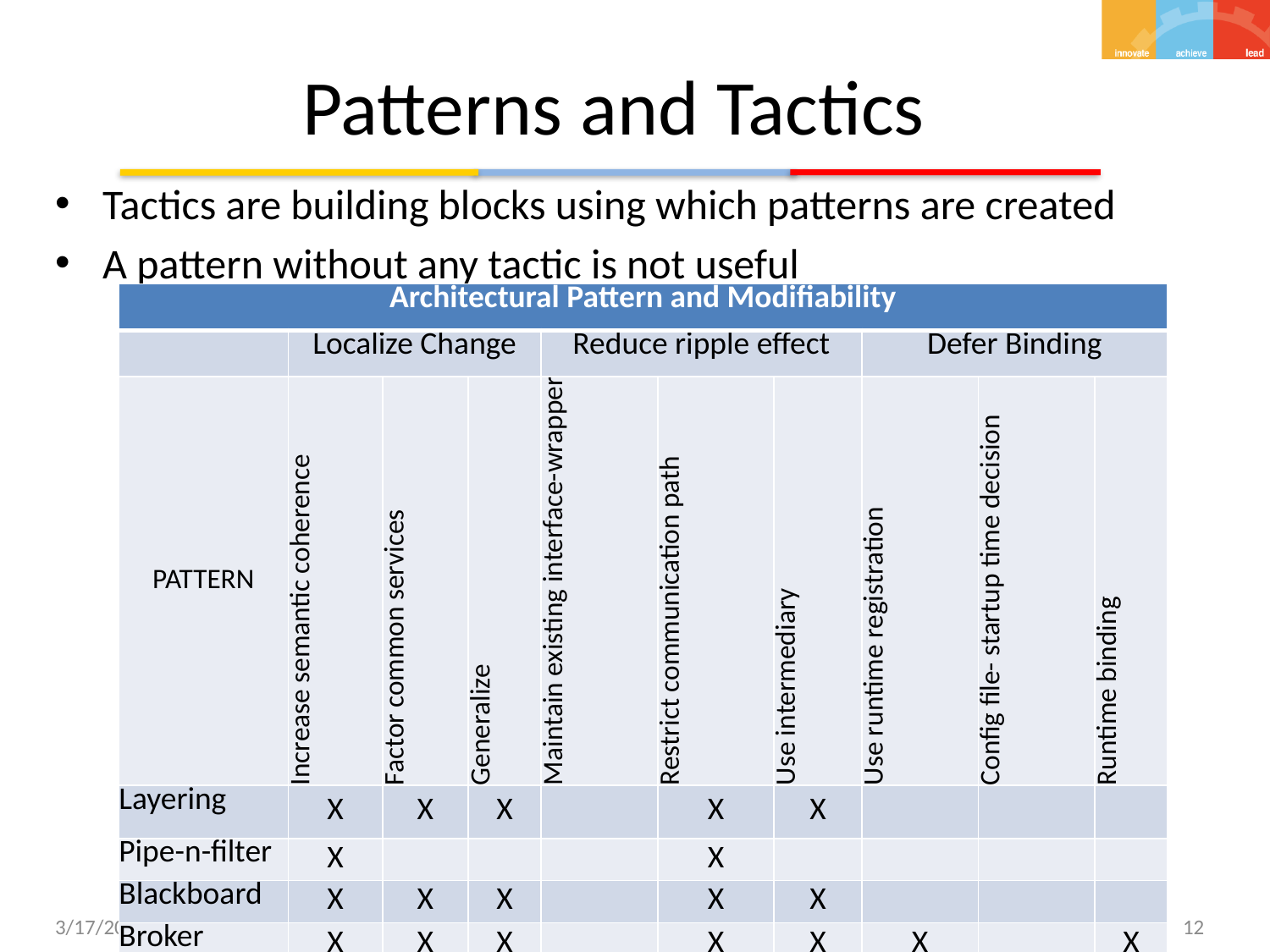

# Patterns and Tactics
Tactics are building blocks using which patterns are created
A pattern without any tactic is not useful
| Architectural Pattern and Modifiability |  |  |  |  |  |  |  |  |  |
| --- | --- | --- | --- | --- | --- | --- | --- | --- | --- |
|  | Localize Change |  |  | Reduce ripple effect |  |  | Defer Binding |  |  |
| PATTERN | Increase semantic coherence | Factor common services | Generalize | Maintain existing interface-wrapper | Restrict communication path | Use intermediary | Use runtime registration | Config file- startup time decision | Runtime binding |
| Layering | X | X | X |  | X | X |  |  |  |
| Pipe-n-filter | X |  |  |  | X |  |  |  |  |
| Blackboard | X | X | X |  | X | X |  |  |  |
| Broker | X | X | X |  | X | X | X |  | X |
| MVC |  |  |  |  | X |  |  |  | X |
| Microkernel | X | X |  |  | X | X |  |  |  |
| Reflection | X |  |  |  |  |  |  |  |  |
3/17/2015
SS ZG653 Second Semester 2014-15
12